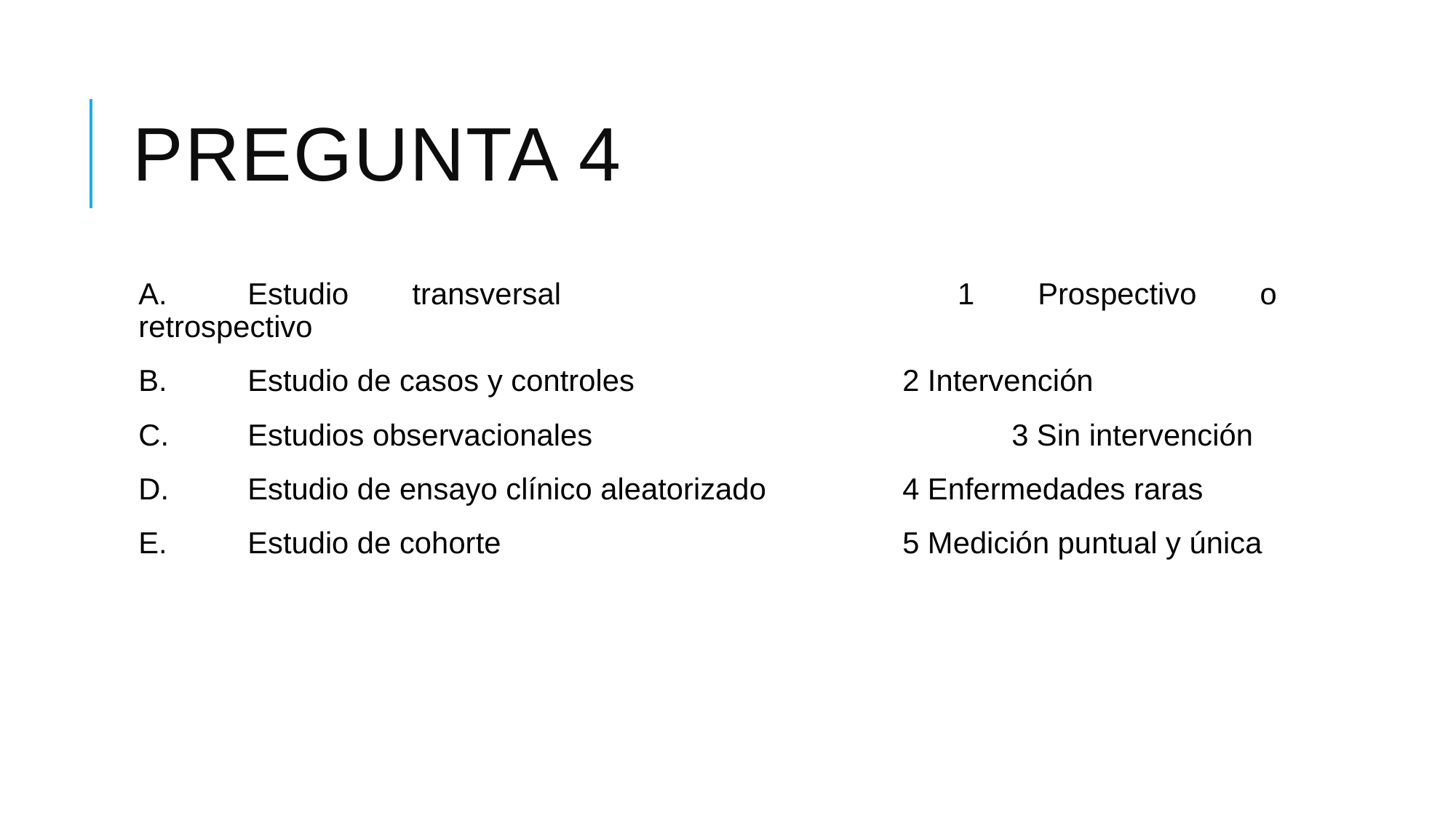

# Pregunta 4
A.	Estudio transversal				1 Prospectivo o retrospectivo
B.	Estudio de casos y controles			2 Intervención
C.	Estudios observacionales				3 Sin intervención
D.	Estudio de ensayo clínico aleatorizado		4 Enfermedades raras
E.	Estudio de cohorte				5 Medición puntual y única